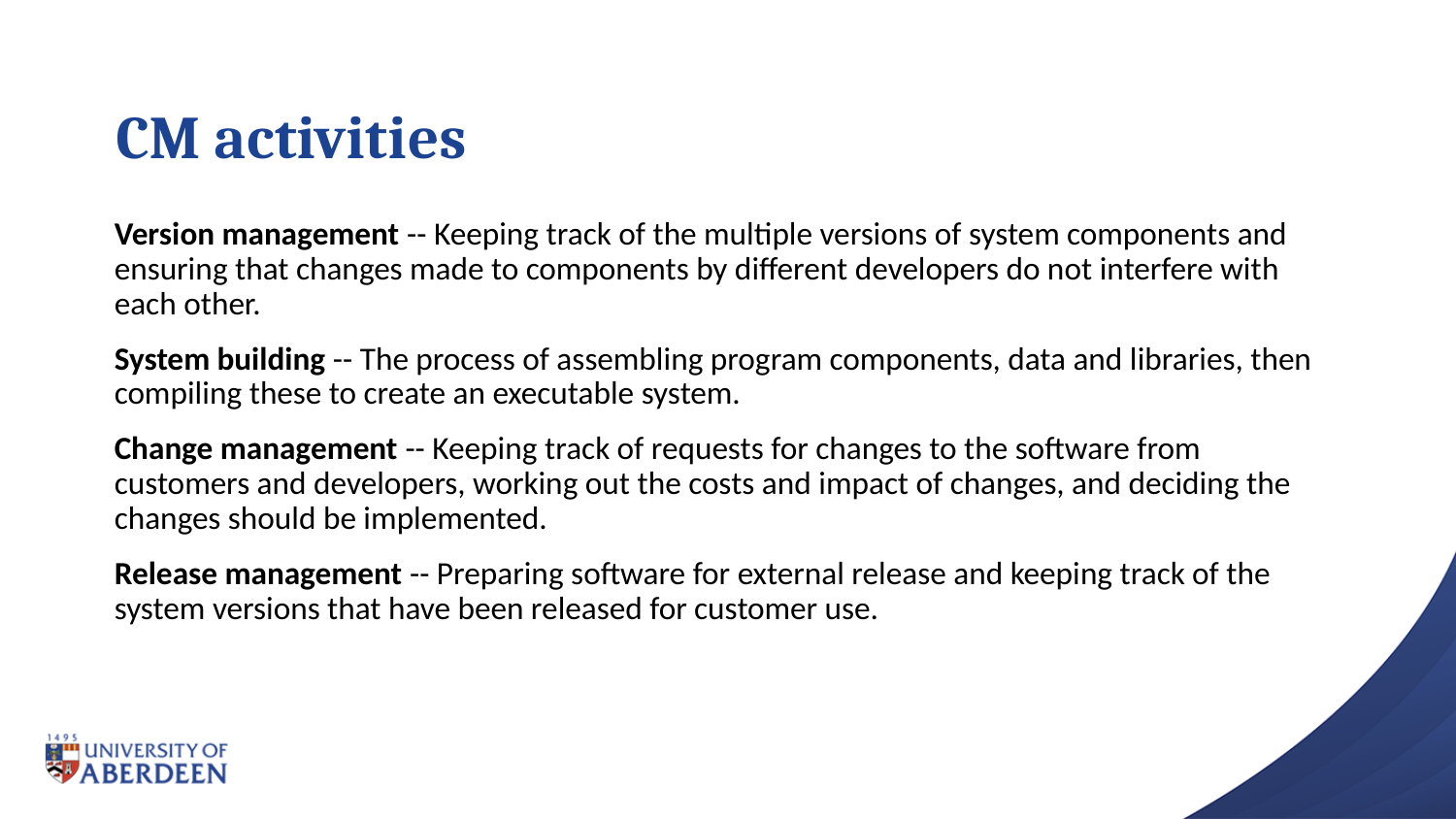

# CM activities
Version management -- Keeping track of the multiple versions of system components and ensuring that changes made to components by different developers do not interfere with each other.
System building -- The process of assembling program components, data and libraries, then compiling these to create an executable system.
Change management -- Keeping track of requests for changes to the software from customers and developers, working out the costs and impact of changes, and deciding the changes should be implemented.
Release management -- Preparing software for external release and keeping track of the system versions that have been released for customer use.

Chapter 25 Configuration management
4
11/12/2014